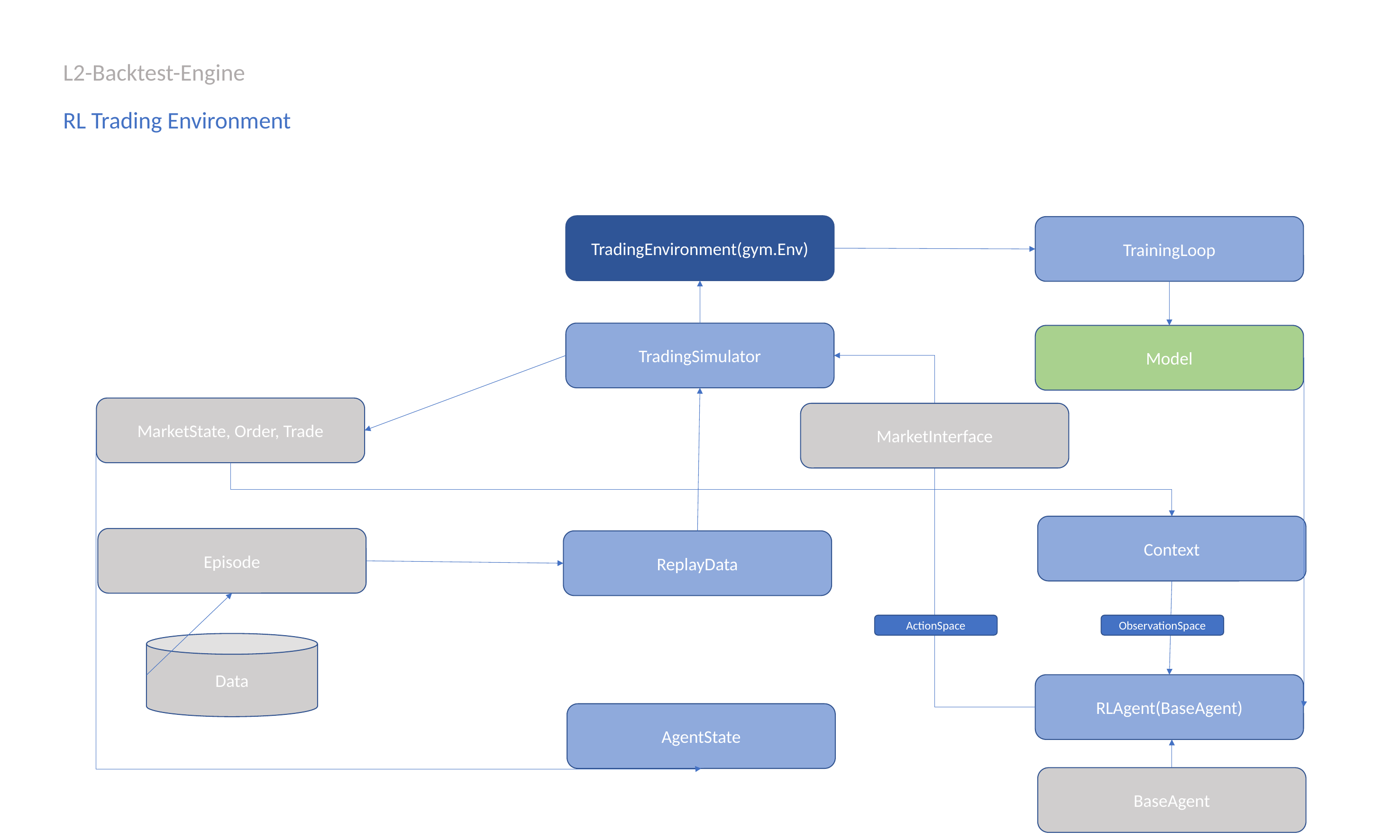

L2-Backtest-Engine
RL Trading Environment
TradingEnvironment(gym.Env)
TrainingLoop
TradingSimulator
Model
MarketState, Order, Trade
MarketInterface
Context
Episode
ReplayData
ActionSpace
ObservationSpace
Data
RLAgent(BaseAgent)
AgentState
BaseAgent